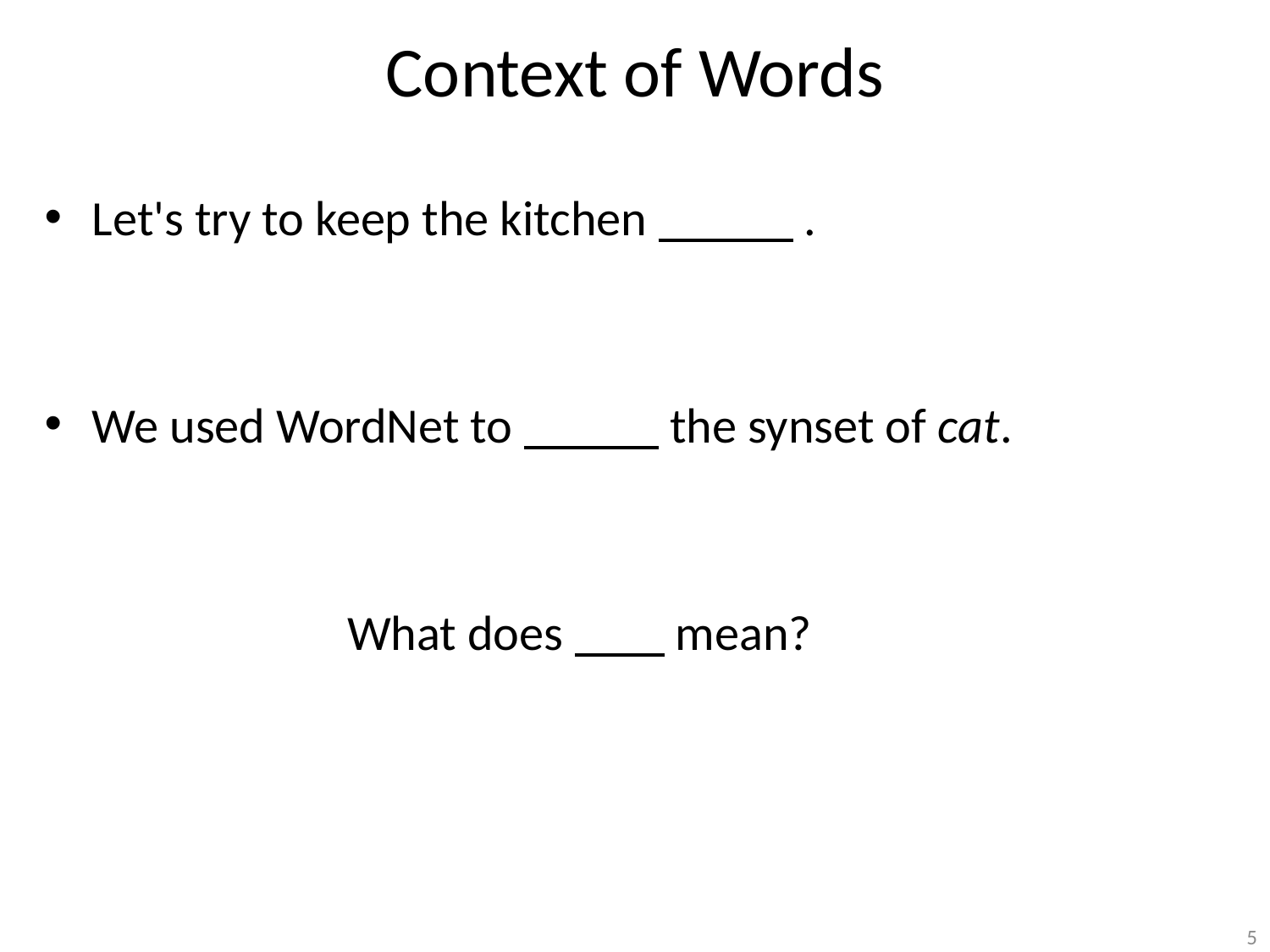

# Context of Words
Let's try to keep the kitchen              .

We used WordNet to              the synset of cat.

                           What does          mean?
5